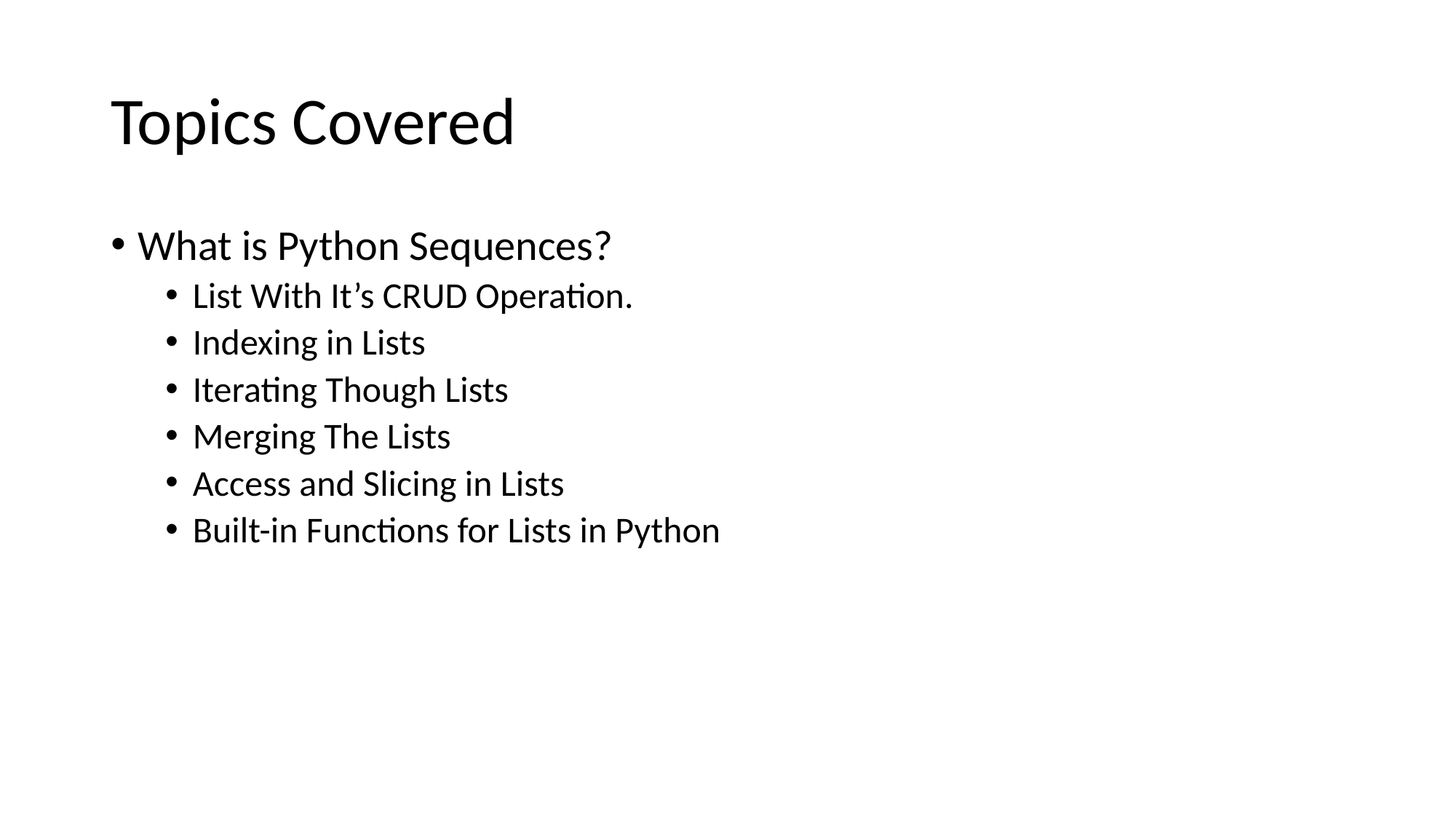

# Topics Covered
What is Python Sequences?
List With It’s CRUD Operation.
Indexing in Lists
Iterating Though Lists
Merging The Lists
Access and Slicing in Lists
Built-in Functions for Lists in Python